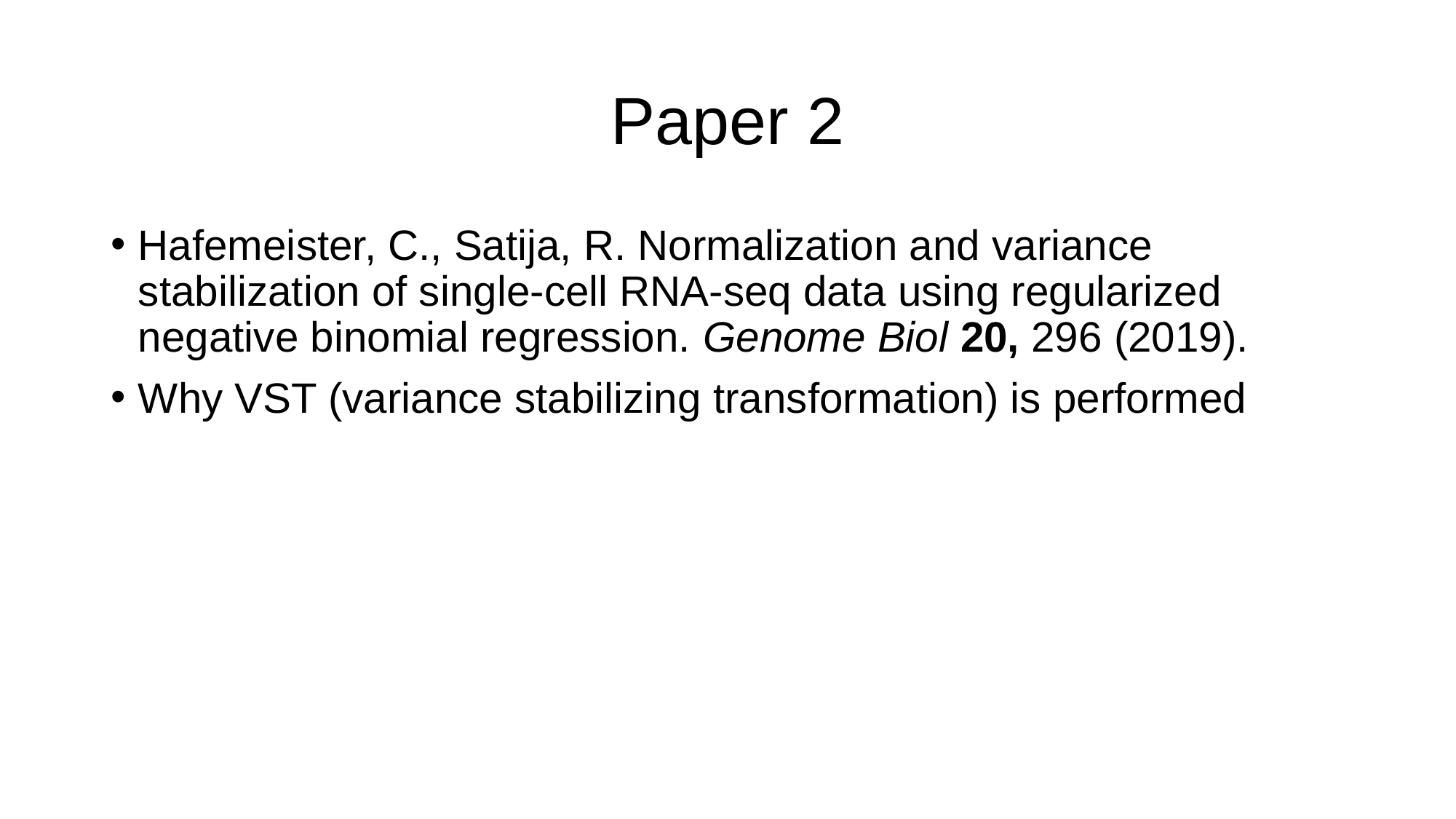

# Paper 2
Hafemeister, C., Satija, R. Normalization and variance stabilization of single-cell RNA-seq data using regularized negative binomial regression. Genome Biol 20, 296 (2019).
Why VST (variance stabilizing transformation) is performed